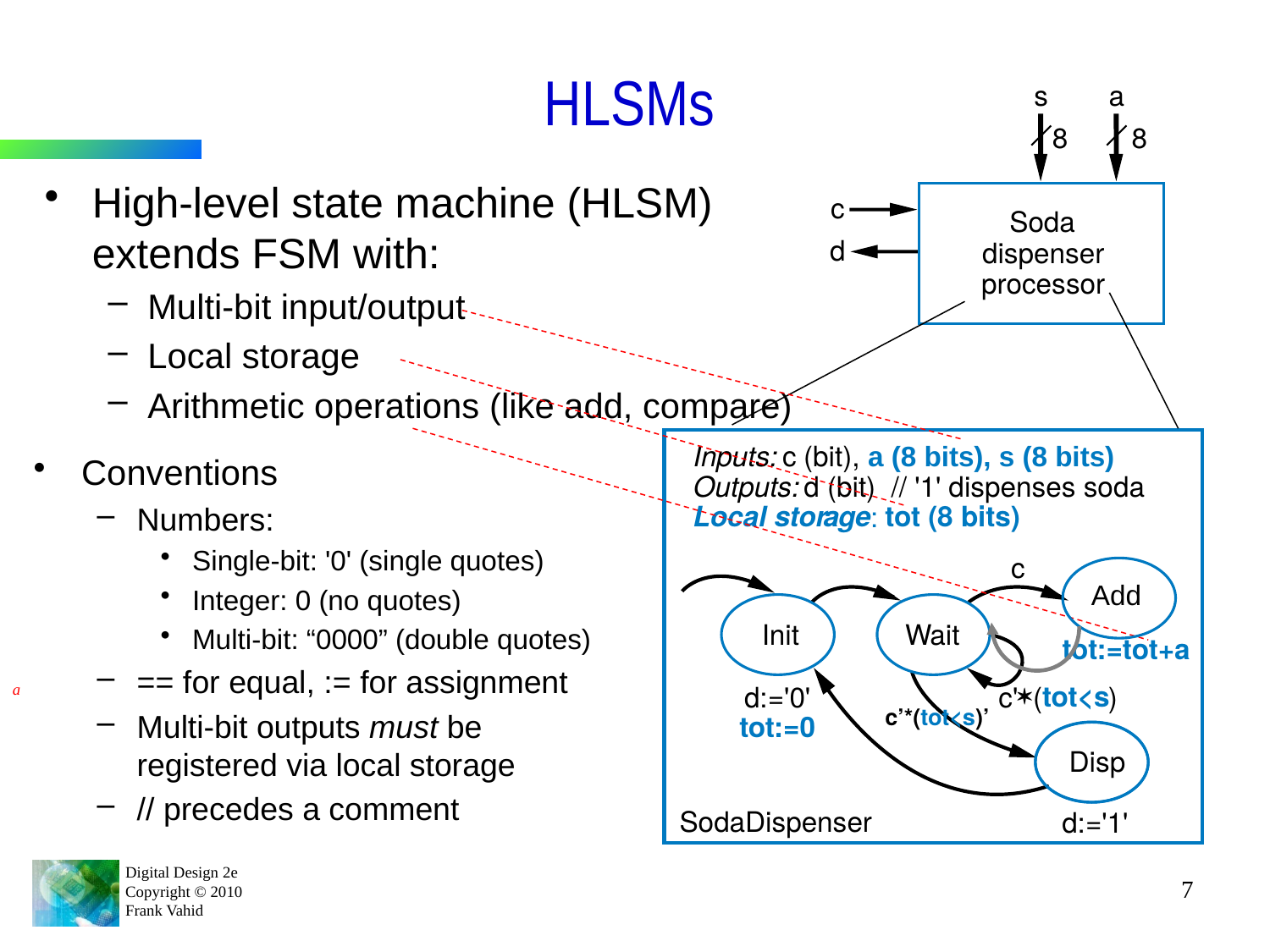

# HLSMs
s
a

8
8

c

Soda

d
dispenser

processor
High-level state machine (HLSM) extends FSM with:
Multi-bit input/output
Local storage
Arithmetic operations (like add, compare)

Inputs:
c
(bit),
a (8 bits), s (8 bits)
Conventions
Numbers:
Single-bit: '0' (single quotes)
Integer: 0 (no quotes)
Multi-bit: “0000” (double quotes)
== for equal, := for assignment
Multi-bit outputs must be registered via local storage
// precedes a comment

Outputs:
d (bit)  // '1' dispenses soda
Local stor
a
g
e
tot (8 bits)
:
c

Add

Init
W
ait
tot:=tot+a

a
∗

tot<s
d:='0'
c'
(
)
c’*(tot<s)’
tot:=0

Disp
SodaDispenser
d:='1'
7